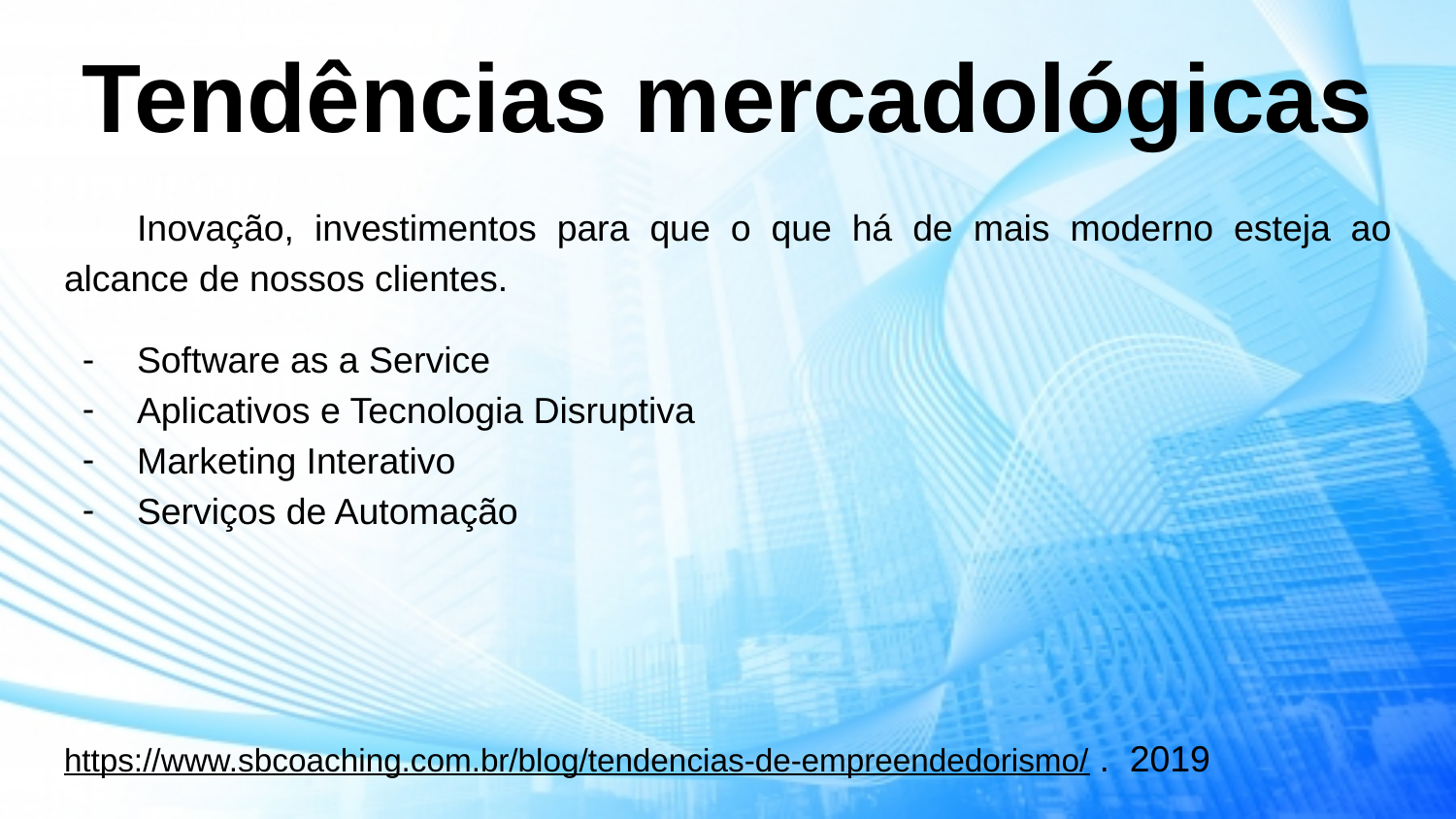

# Tendências mercadológicas

Inovação, investimentos para que o que há de mais moderno esteja ao alcance de nossos clientes.
Software as a Service
Aplicativos e Tecnologia Disruptiva
Marketing Interativo
Serviços de Automação

https://www.sbcoaching.com.br/blog/tendencias-de-empreendedorismo/ .  2019